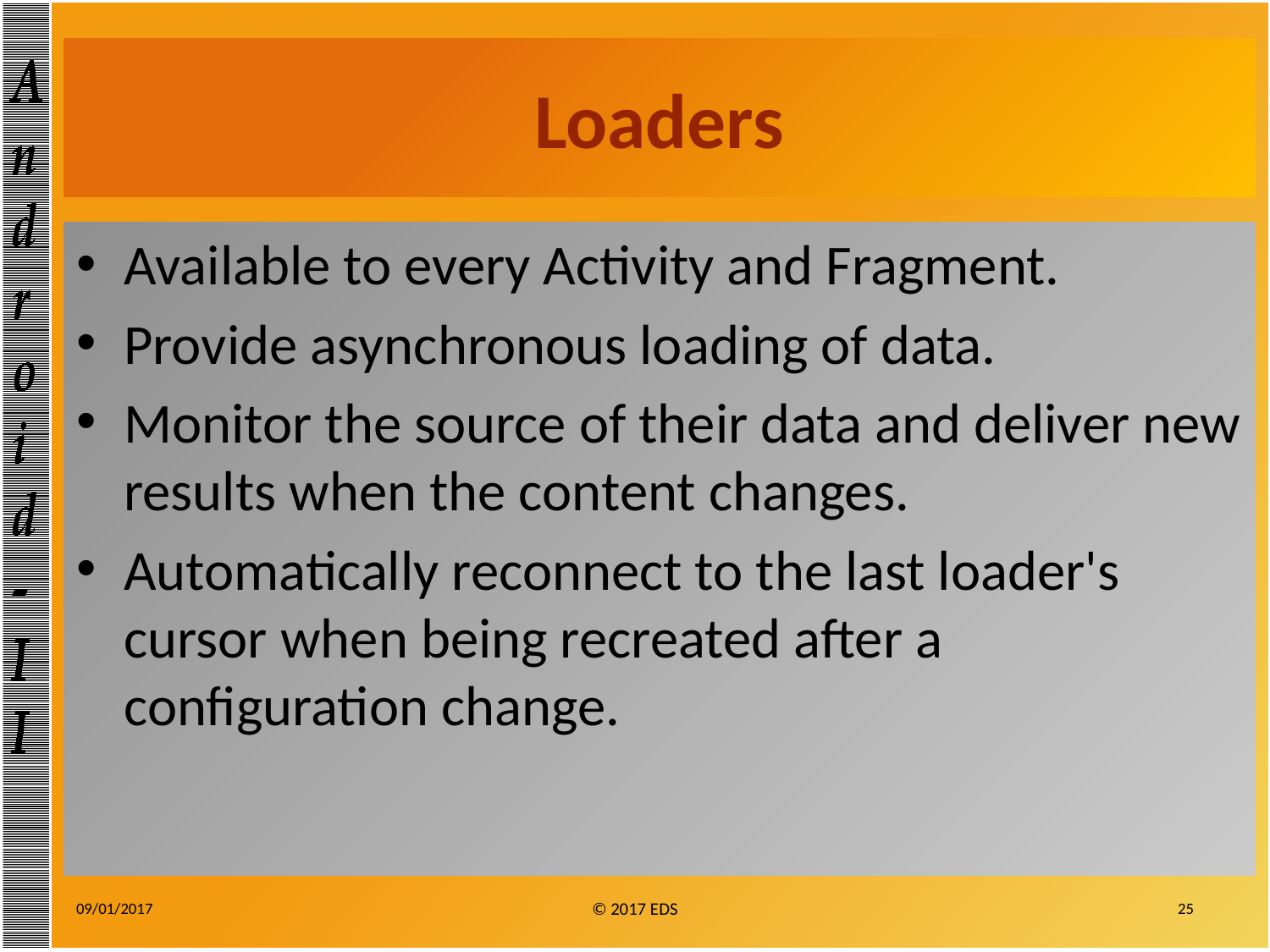

# Loaders
Available to every Activity and Fragment.
Provide asynchronous loading of data.
Monitor the source of their data and deliver new results when the content changes.
Automatically reconnect to the last loader's cursor when being recreated after a configuration change.
09/01/2017
25
© 2017 EDS